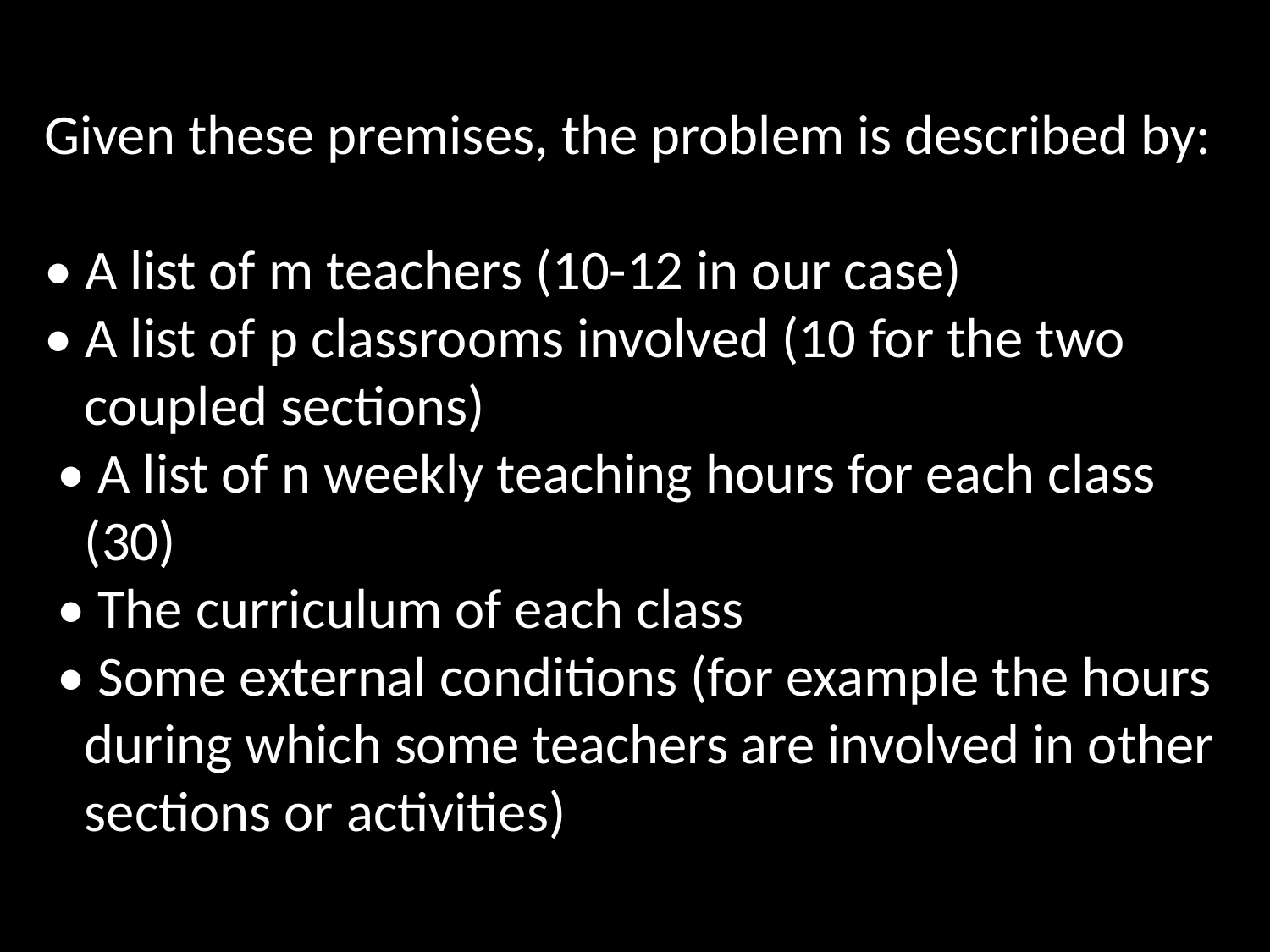

Given these premises, the problem is described by:

• A list of m teachers (10-12 in our case)
• A list of p classrooms involved (10 for the two coupled sections)
 • A list of n weekly teaching hours for each class (30)
 • The curriculum of each class
 • Some external conditions (for example the hours during which some teachers are involved in other sections or activities)